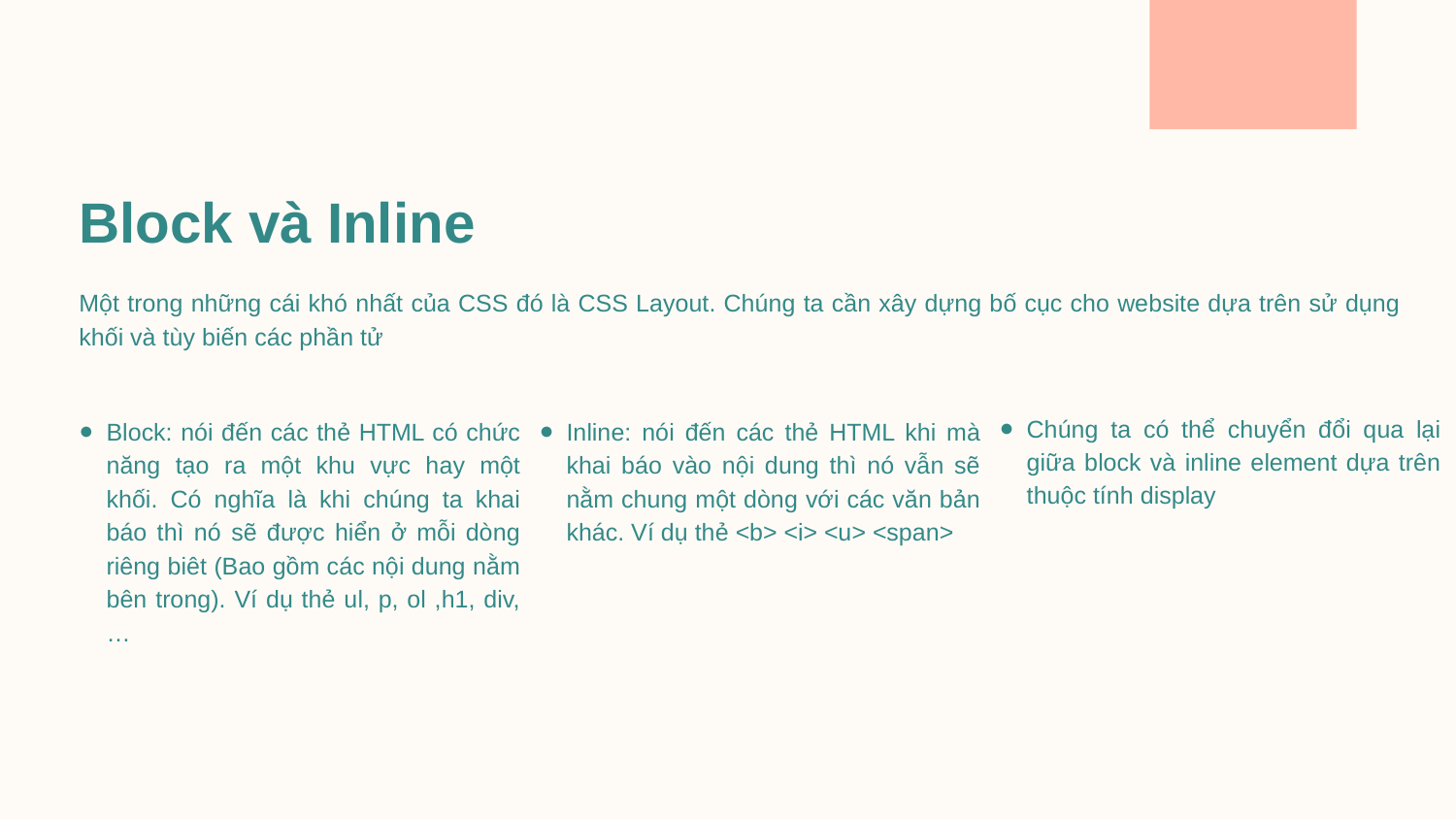

# Block và Inline
Một trong những cái khó nhất của CSS đó là CSS Layout. Chúng ta cần xây dựng bố cục cho website dựa trên sử dụng khối và tùy biến các phần tử
Chúng ta có thể chuyển đổi qua lại giữa block và inline element dựa trên thuộc tính display
Block: nói đến các thẻ HTML có chức năng tạo ra một khu vực hay một khối. Có nghĩa là khi chúng ta khai báo thì nó sẽ được hiển ở mỗi dòng riêng biêt (Bao gồm các nội dung nằm bên trong). Ví dụ thẻ ul, p, ol ,h1, div, …
Inline: nói đến các thẻ HTML khi mà khai báo vào nội dung thì nó vẫn sẽ nằm chung một dòng với các văn bản khác. Ví dụ thẻ <b> <i> <u> <span>